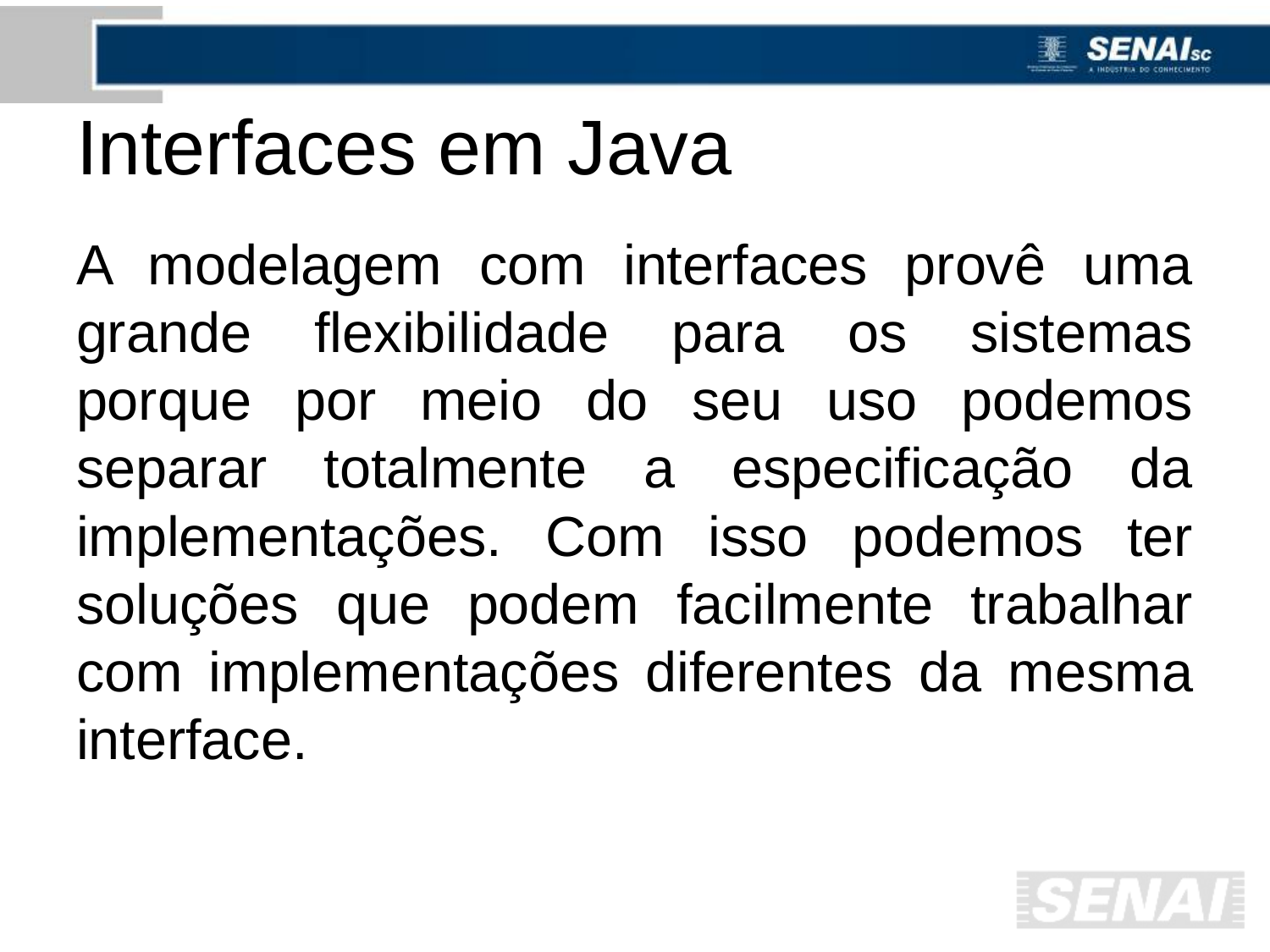

# Interfaces em Java
A modelagem com interfaces provê uma grande flexibilidade para os sistemas porque por meio do seu uso podemos separar totalmente a especificação da implementações. Com isso podemos ter soluções que podem facilmente trabalhar com implementações diferentes da mesma interface.